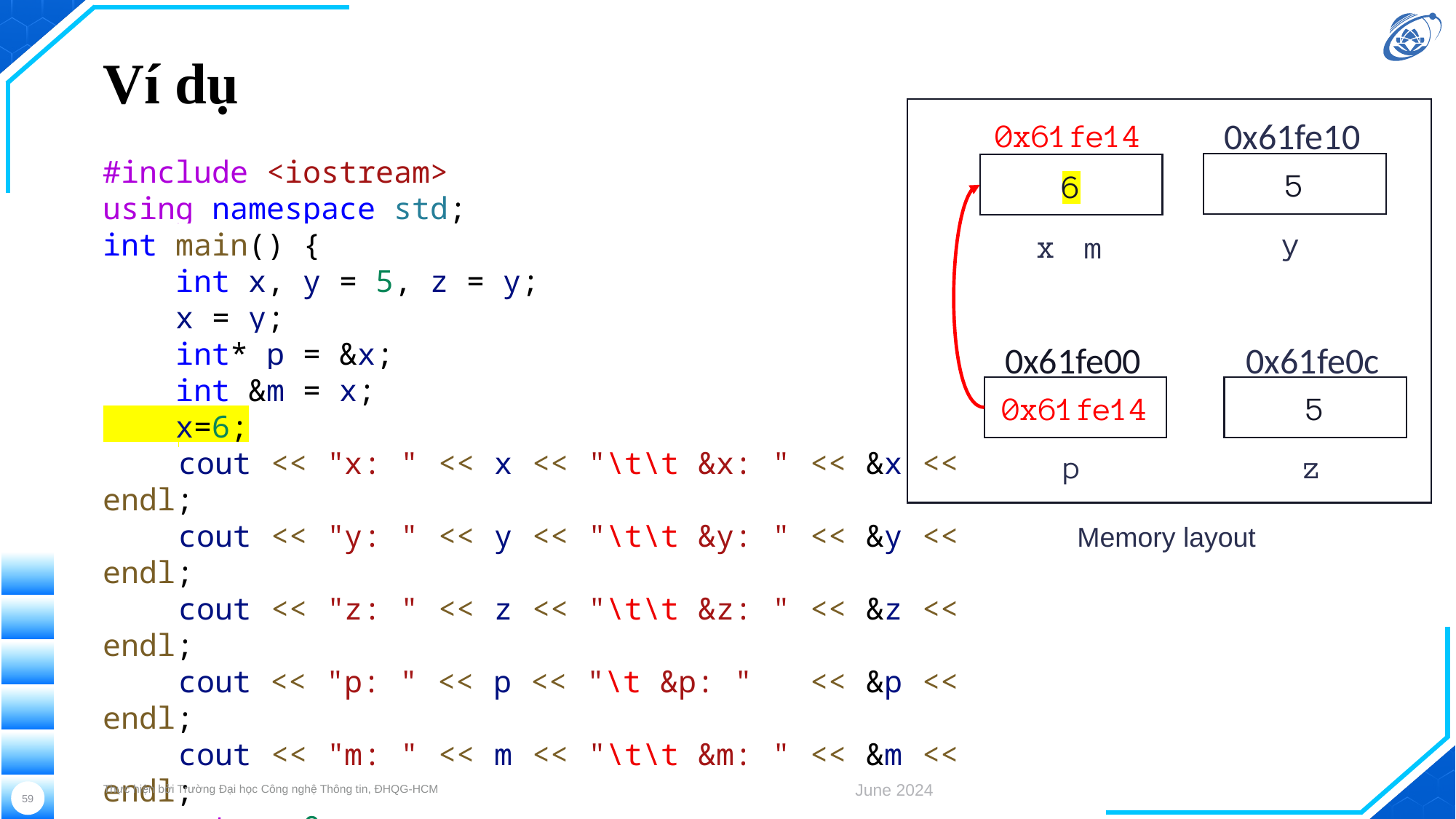

# Ví dụ

0x61fe10
0x61fe14
#include <iostream>
using namespace std;
int main() {
    int x, y = 5, z = y;
    x = y;
    int* p = &x;
    int &m = x;
    x=6;
    cout << "x: " << x << "\t\t &x: " << &x << endl;
    cout << "y: " << y << "\t\t &y: " << &y << endl;
    cout << "z: " << z << "\t\t &z: " << &z << endl;
    cout << "p: " << p << "\t &p: "   << &p << endl;
    cout << "m: " << m << "\t\t &m: " << &m << endl;
    return 0;
}
5
6
y
x
m
0x61fe00
0x61fe0c
0x61fe14
5
p
z
Memory layout
Thực hiện bởi Trường Đại học Công nghệ Thông tin, ĐHQG-HCM
June 2024
59